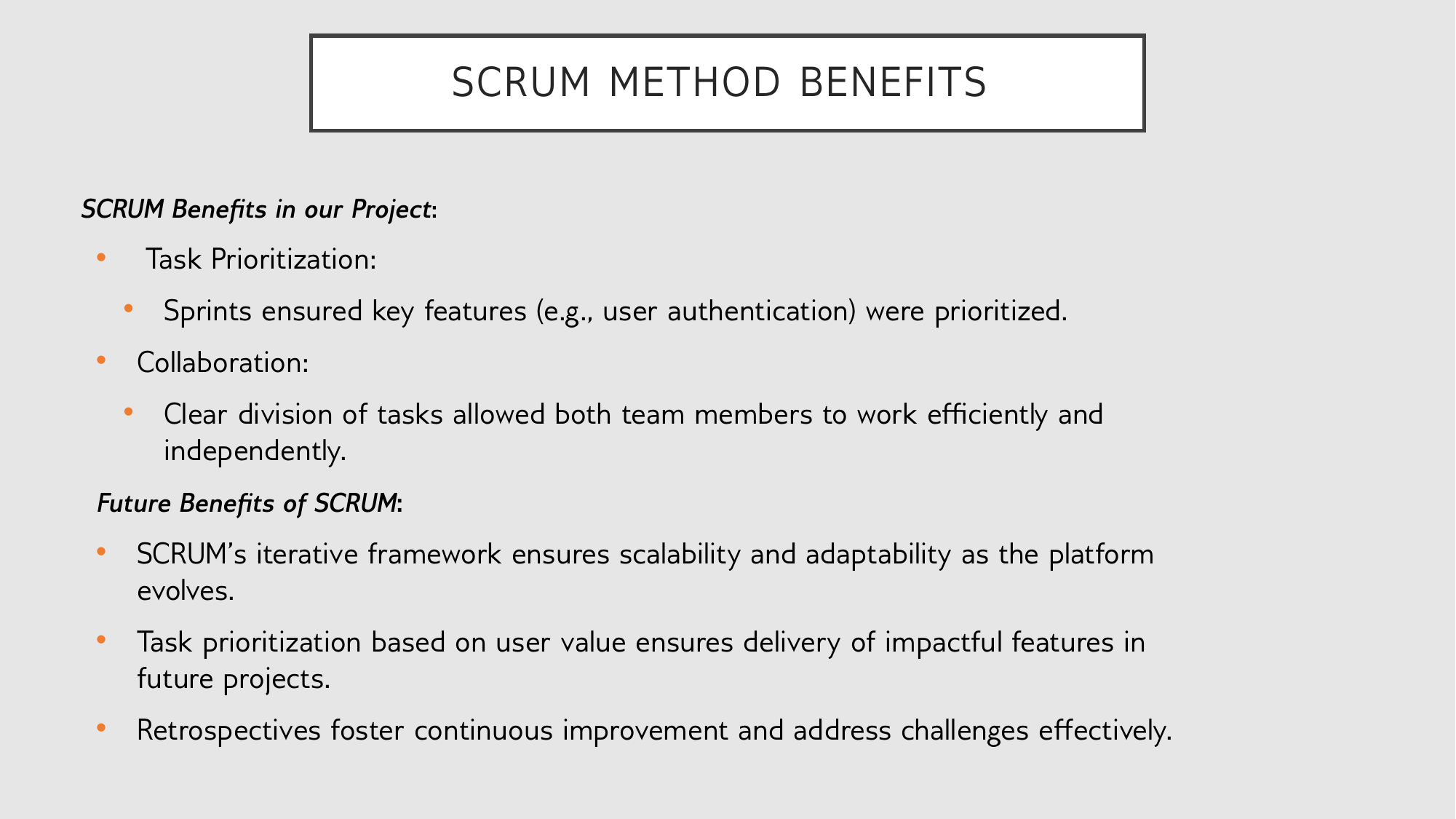

# SCRUM METHOD BENEFITS
SCRUM Benefits in our Project:
 Task Prioritization:
Sprints ensured key features (e.g., user authentication) were prioritized.
Collaboration:
Clear division of tasks allowed both team members to work efficiently and independently.
Future Benefits of SCRUM:
SCRUM’s iterative framework ensures scalability and adaptability as the platform evolves.
Task prioritization based on user value ensures delivery of impactful features in future projects.
Retrospectives foster continuous improvement and address challenges effectively.